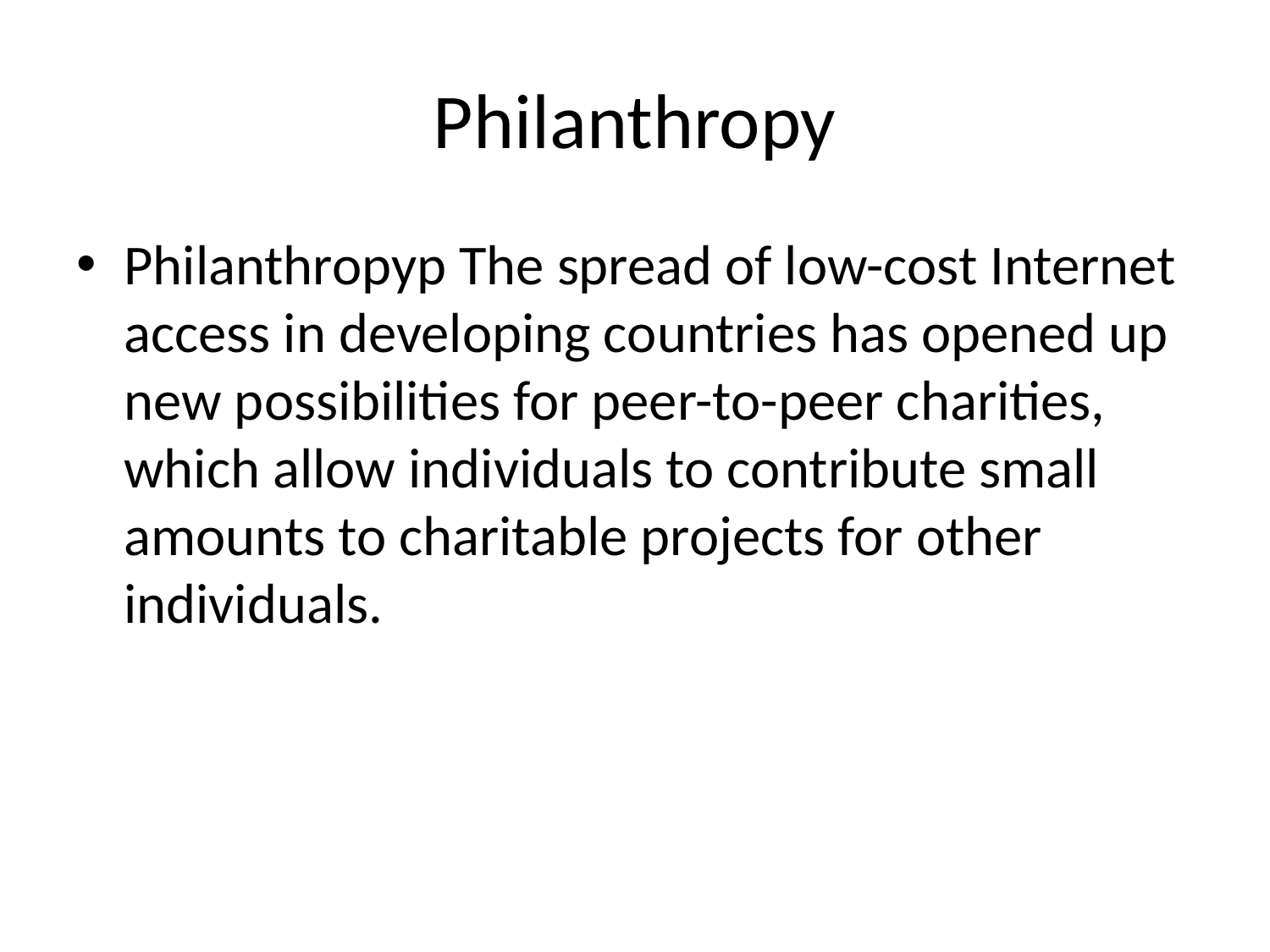

# Philanthropy
Philanthropyp The spread of low-cost Internet access in developing countries has opened up new possibilities for peer-to-peer charities, which allow individuals to contribute small amounts to charitable projects for other individuals.